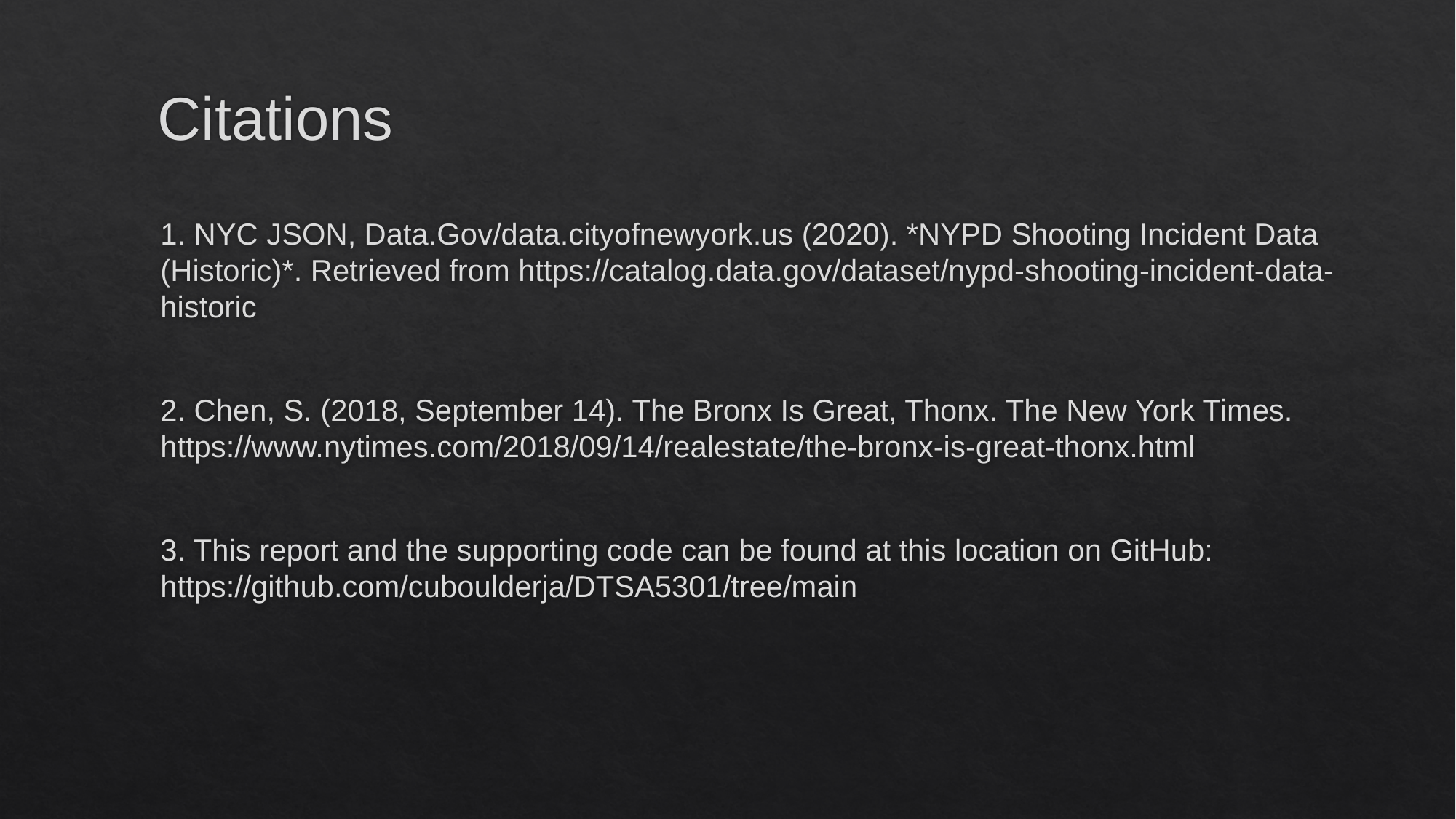

# Citations
1. NYC JSON, Data.Gov/data.cityofnewyork.us (2020). *NYPD Shooting Incident Data (Historic)*. Retrieved from https://catalog.data.gov/dataset/nypd-shooting-incident-data-historic

2. Chen, S. (2018, September 14). The Bronx Is Great, Thonx. The New York Times. https://www.nytimes.com/2018/09/14/realestate/the-bronx-is-great-thonx.html

3. This report and the supporting code can be found at this location on GitHub: https://github.com/cuboulderja/DTSA5301/tree/main